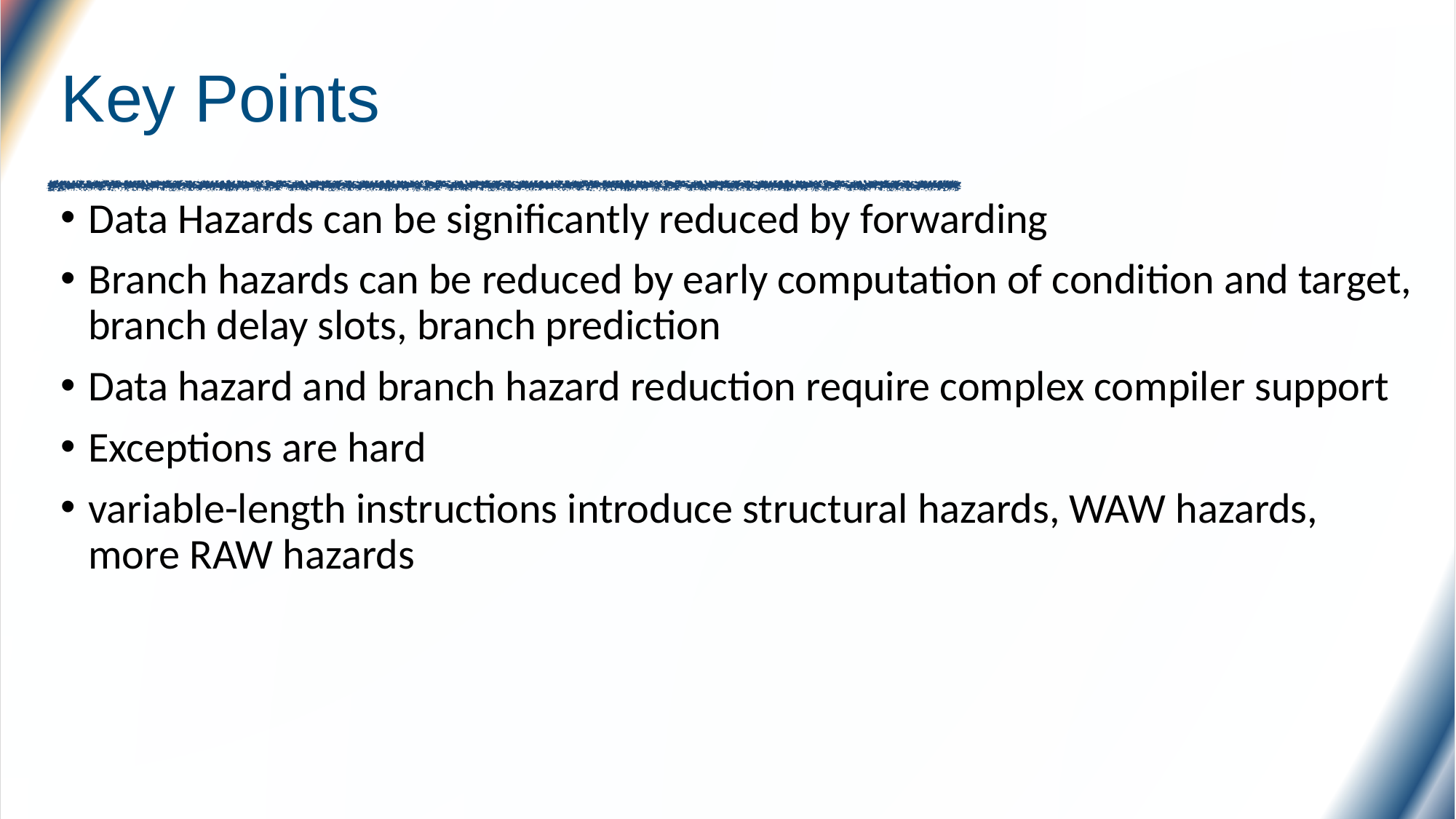

# Key Points
Data Hazards can be significantly reduced by forwarding
Branch hazards can be reduced by early computation of condition and target, branch delay slots, branch prediction
Data hazard and branch hazard reduction require complex compiler support
Exceptions are hard
variable-length instructions introduce structural hazards, WAW hazards, more RAW hazards